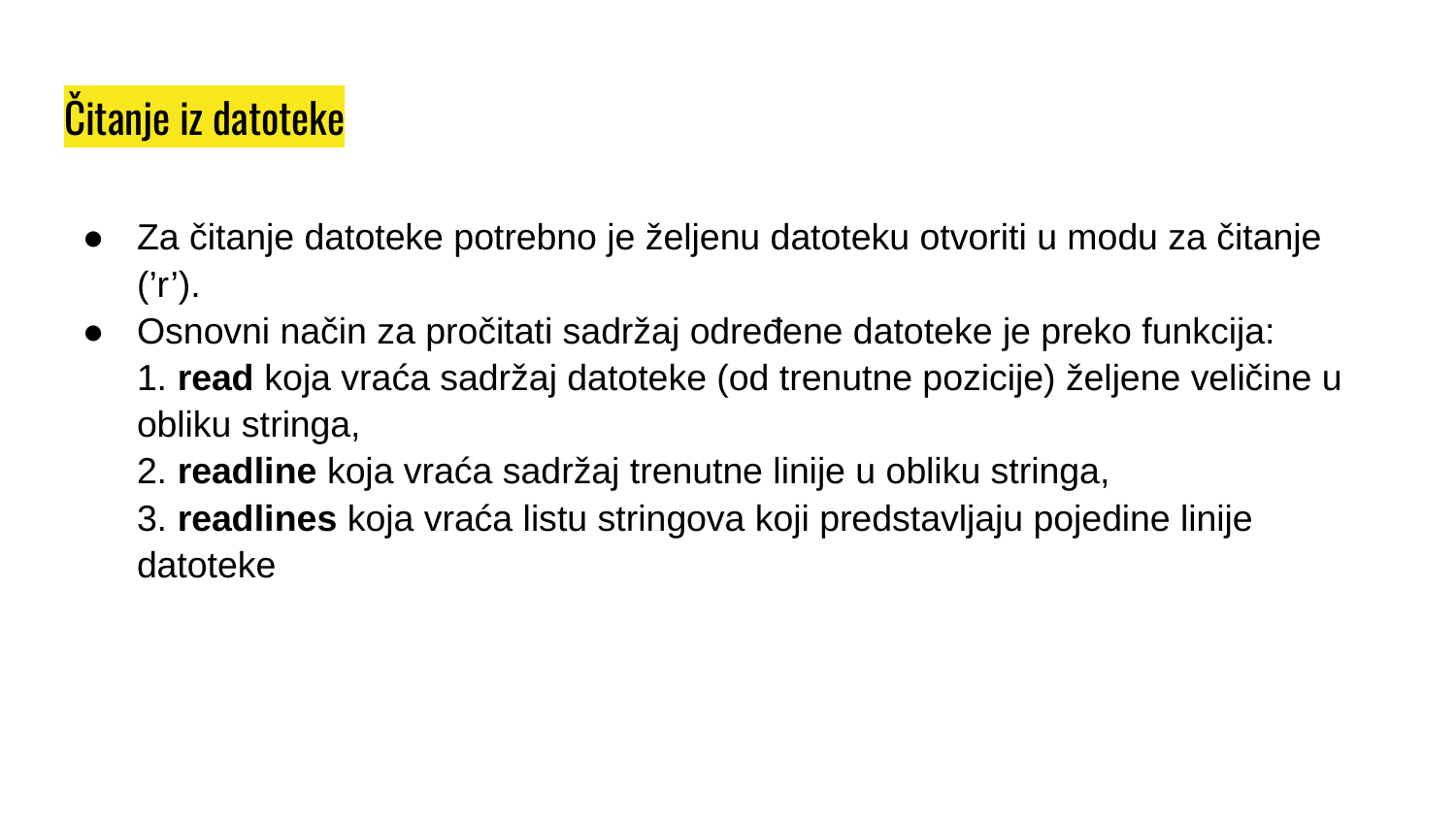

# Čitanje iz datoteke
Za čitanje datoteke potrebno je željenu datoteku otvoriti u modu za čitanje (’r’).
Osnovni način za pročitati sadržaj određene datoteke je preko funkcija:
1. read koja vraća sadržaj datoteke (od trenutne pozicije) željene veličine u obliku stringa,
2. readline koja vraća sadržaj trenutne linije u obliku stringa,
3. readlines koja vraća listu stringova koji predstavljaju pojedine linije datoteke